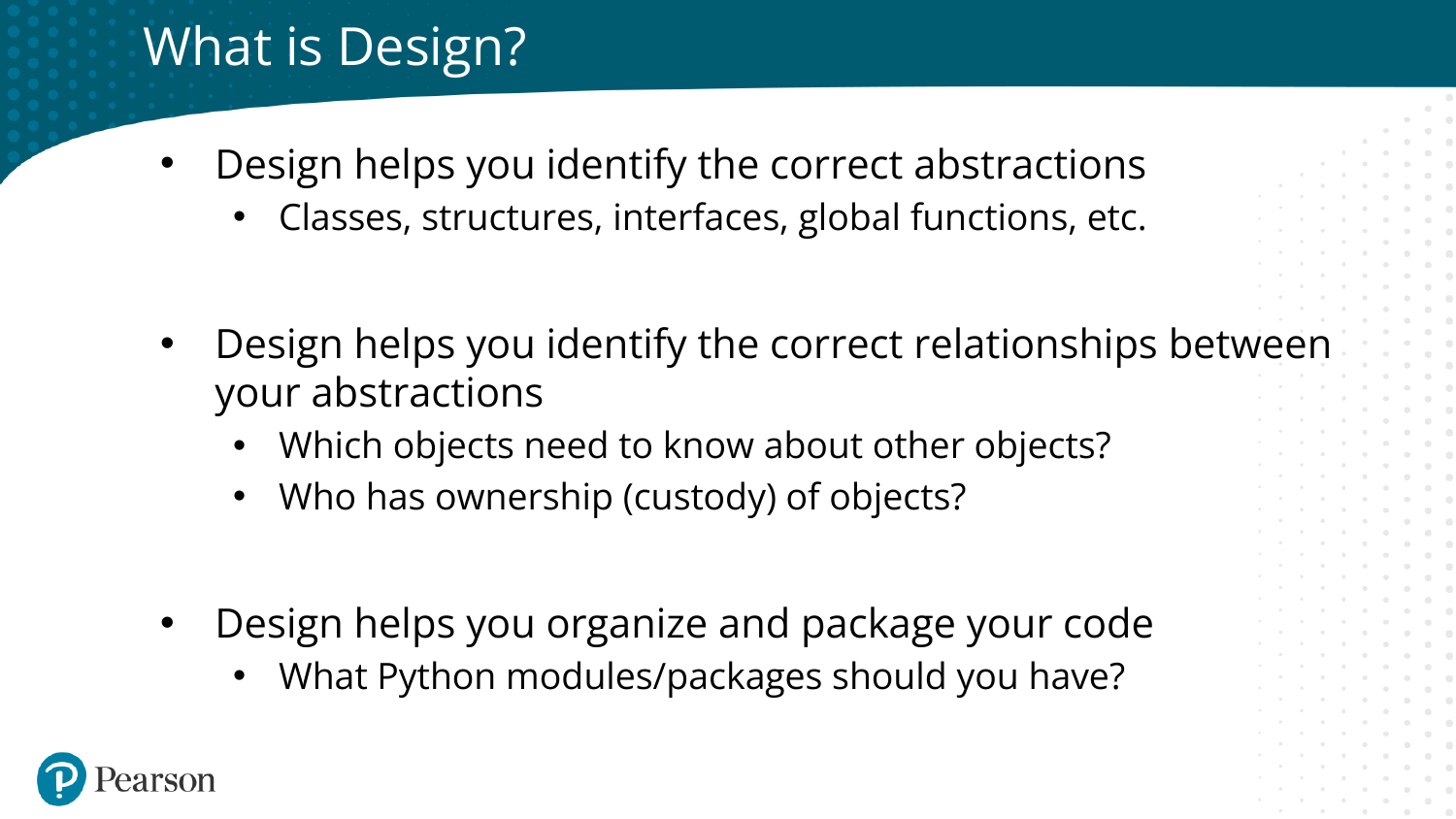

# What is Design?
Design helps you identify the correct abstractions
Classes, structures, interfaces, global functions, etc.

Design helps you identify the correct relationships between your abstractions
Which objects need to know about other objects?
Who has ownership (custody) of objects?

Design helps you organize and package your code
What Python modules/packages should you have?